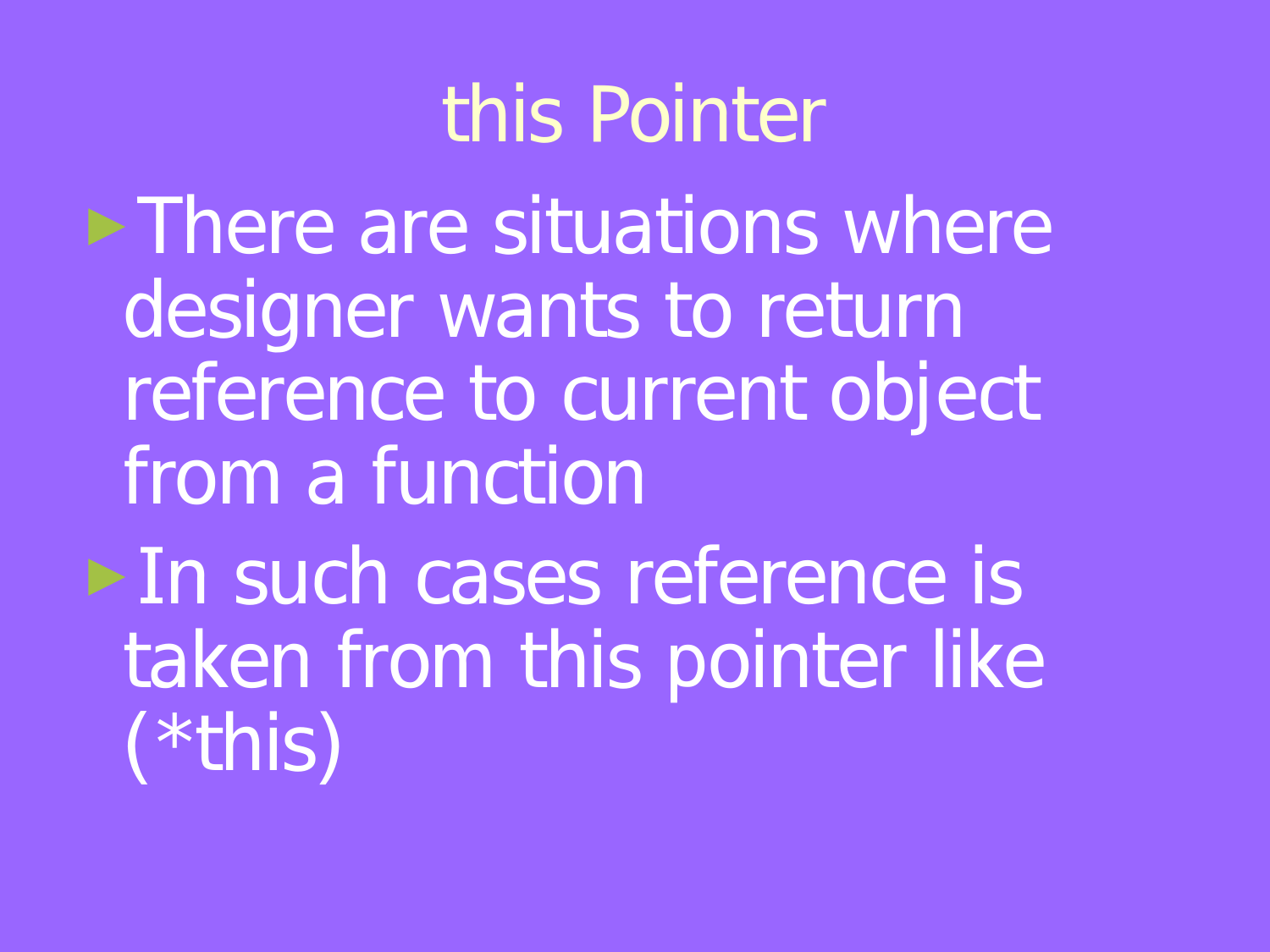

# this Pointer
There are situations where designer wants to return reference to current object from a function
In such cases reference is taken from this pointer like (*this)